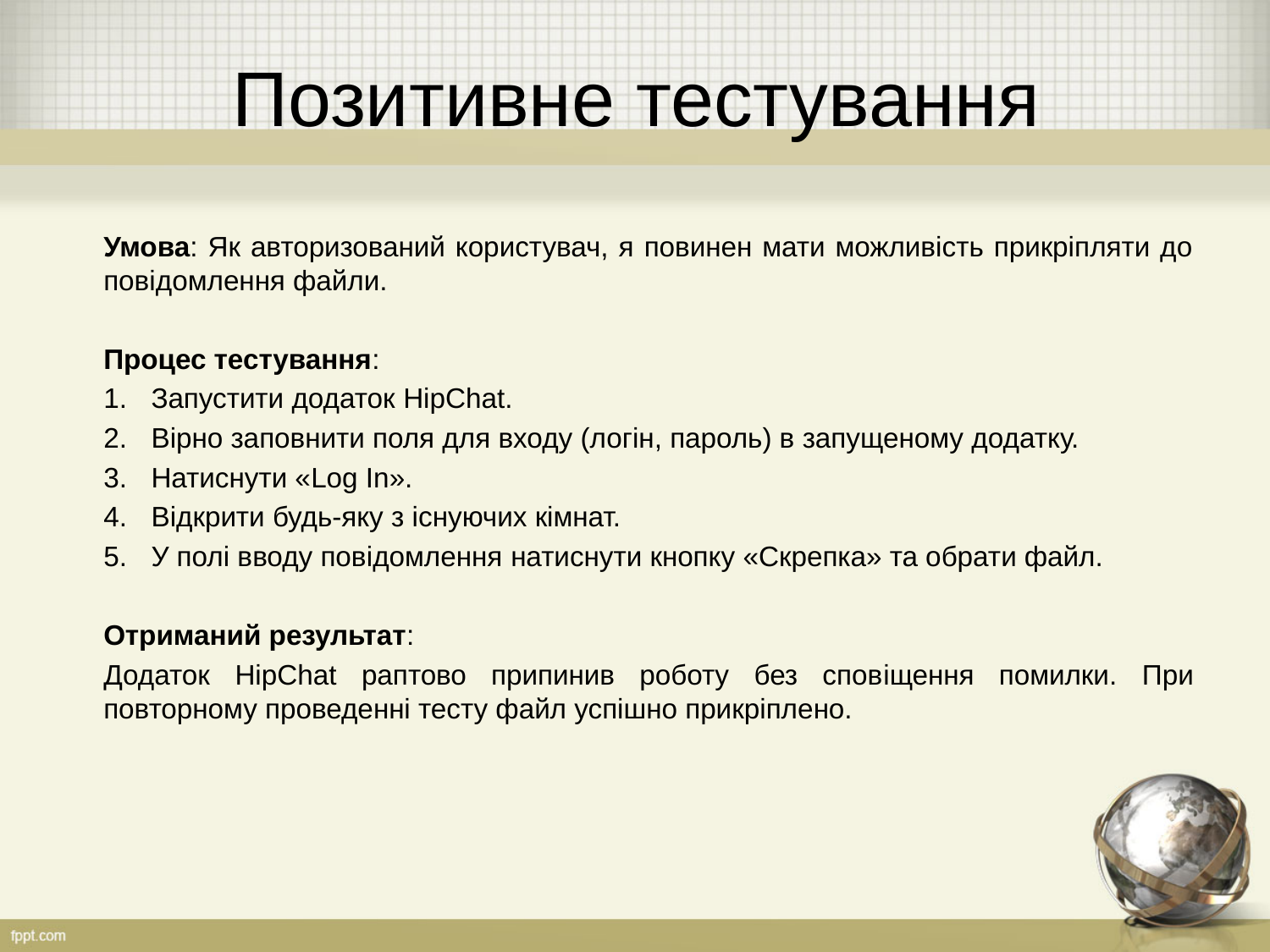

# Позитивне тестування
Умова: Як авторизований користувач, я повинен мати можливість прикріпляти до повідомлення файли.

Процес тестування:
Запустити додаток HipChat.
Вірно заповнити поля для входу (логін, пароль) в запущеному додатку.
Натиснути «Log In».
Відкрити будь-яку з існуючих кімнат.
У полі вводу повідомлення натиснути кнопку «Скрепка» та обрати файл.

Отриманий результат:
Додаток HipChat раптово припинив роботу без сповіщення помилки. При повторному проведенні тесту файл успішно прикріплено.